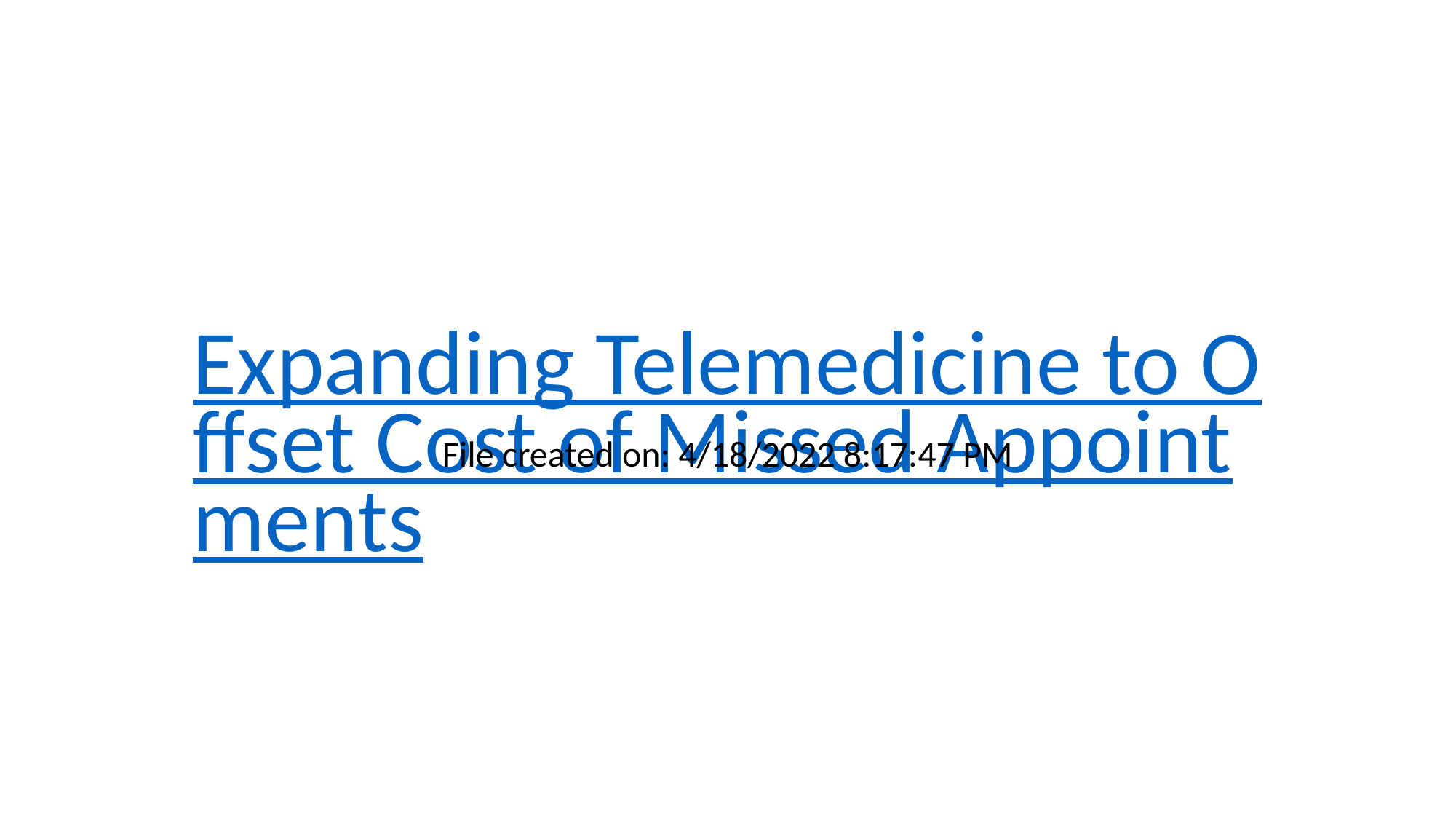

# Expanding Telemedicine to Offset Cost of Missed Appointments
File created on: 4/18/2022 8:17:47 PM